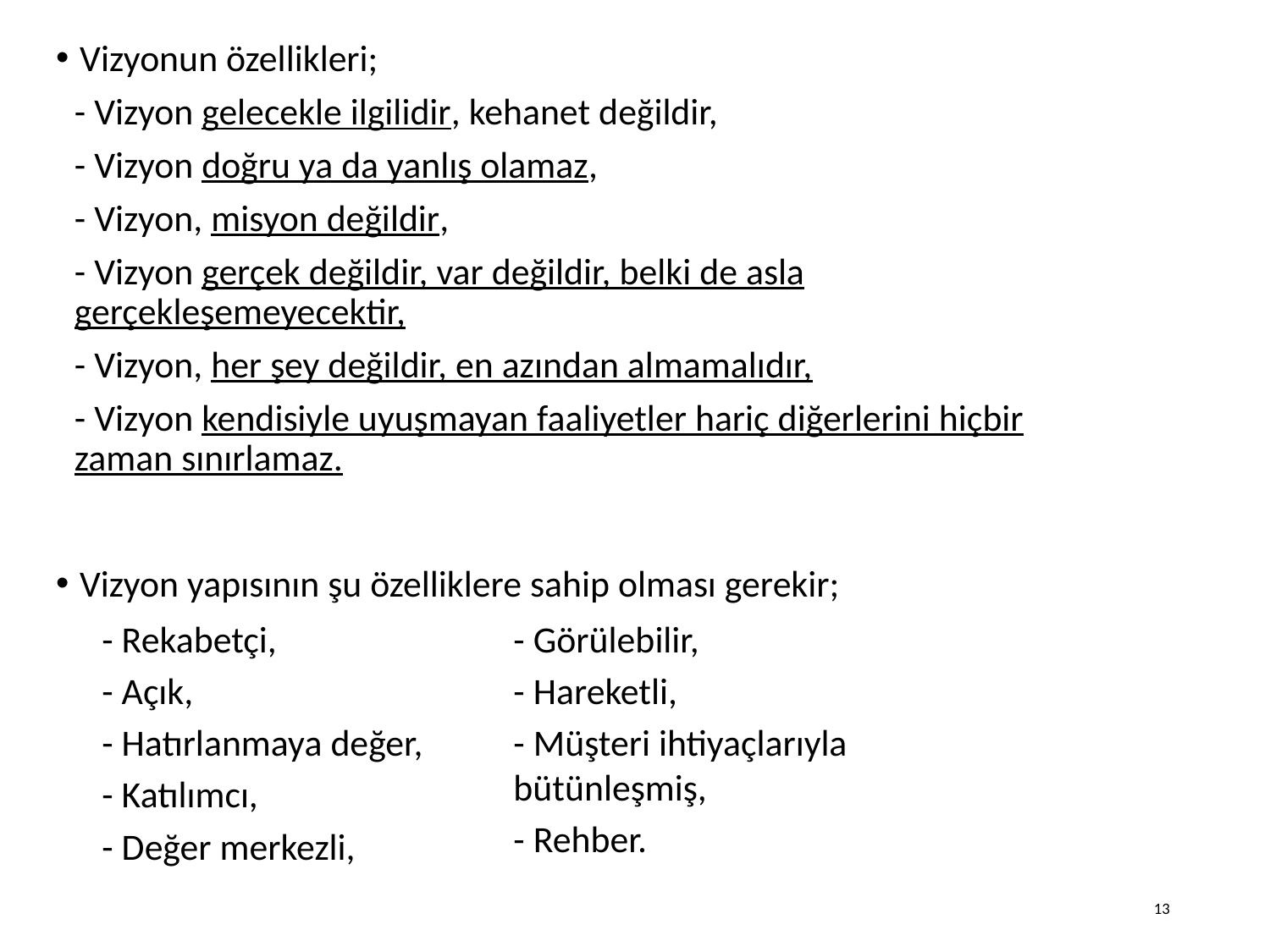

Vizyonun özellikleri;
- Vizyon gelecekle ilgilidir, kehanet değildir,
- Vizyon doğru ya da yanlış olamaz,
- Vizyon, misyon değildir,
- Vizyon gerçek değildir, var değildir, belki de asla gerçekleşemeyecektir,
- Vizyon, her şey değildir, en azından almamalıdır,
- Vizyon kendisiyle uyuşmayan faaliyetler hariç diğerlerini hiçbir zaman sınırlamaz.
Vizyon yapısının şu özelliklere sahip olması gerekir;
- Rekabetçi,
- Açık,
- Hatırlanmaya değer,
- Katılımcı,
- Değer merkezli,
- Görülebilir,
- Hareketli,
- Müşteri ihtiyaçlarıyla bütünleşmiş,
- Rehber.
13